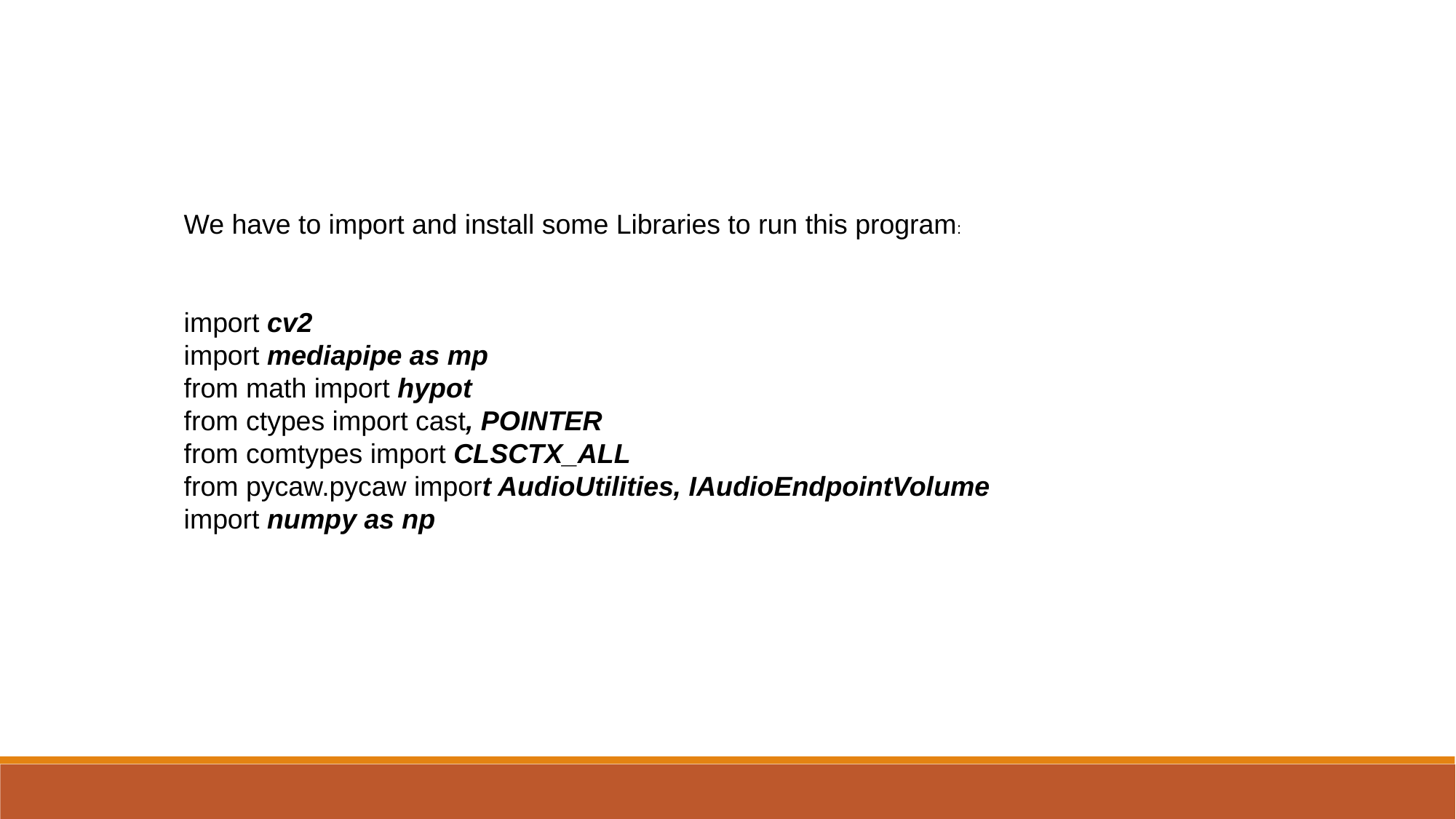

We have to import and install some Libraries to run this program:

import cv2
import mediapipe as mp
from math import hypot
from ctypes import cast, POINTER
from comtypes import CLSCTX_ALL
from pycaw.pycaw import AudioUtilities, IAudioEndpointVolume
import numpy as np